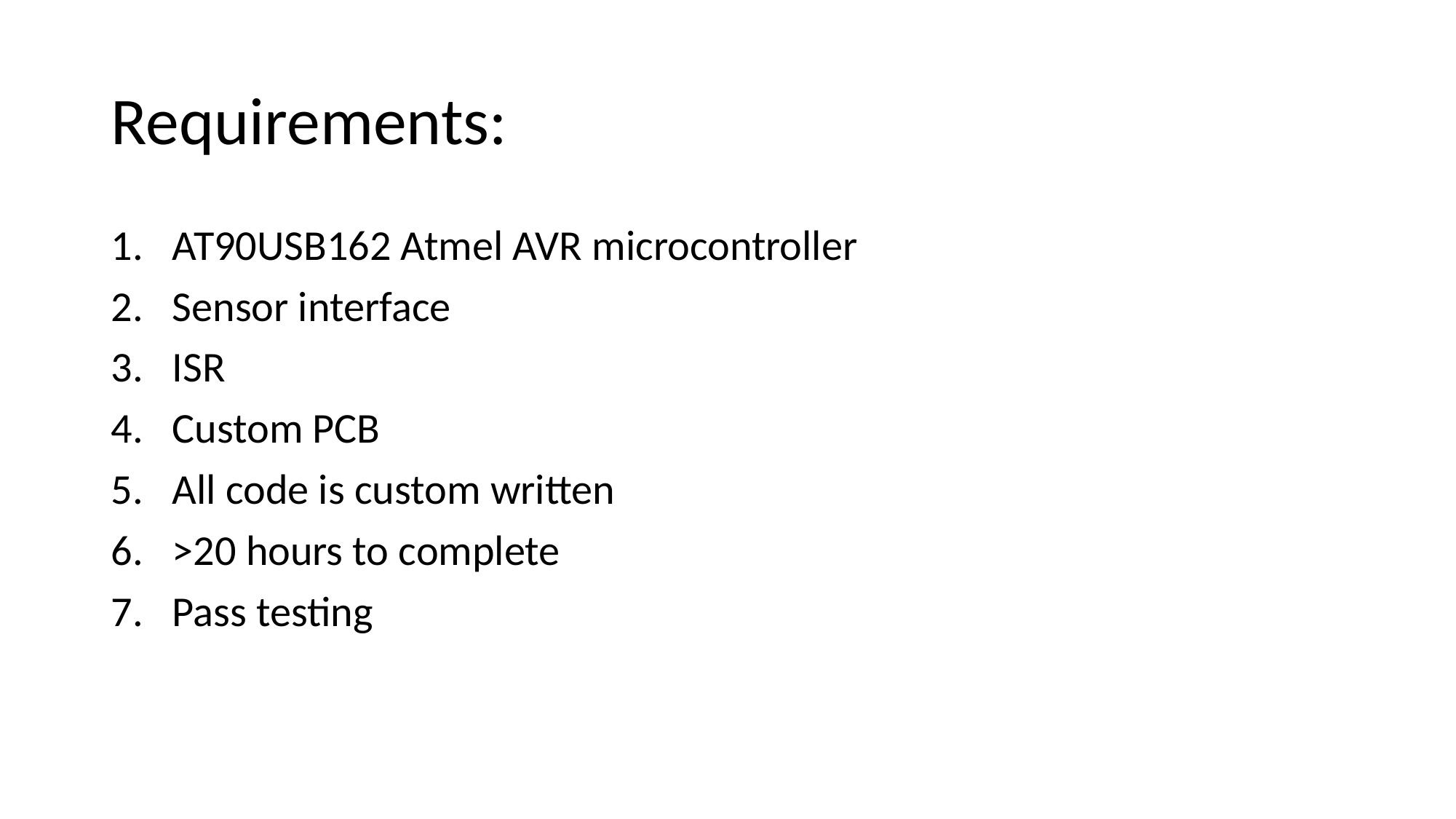

# Requirements:
AT90USB162 Atmel AVR microcontroller
Sensor interface
ISR
Custom PCB
All code is custom written
>20 hours to complete
Pass testing